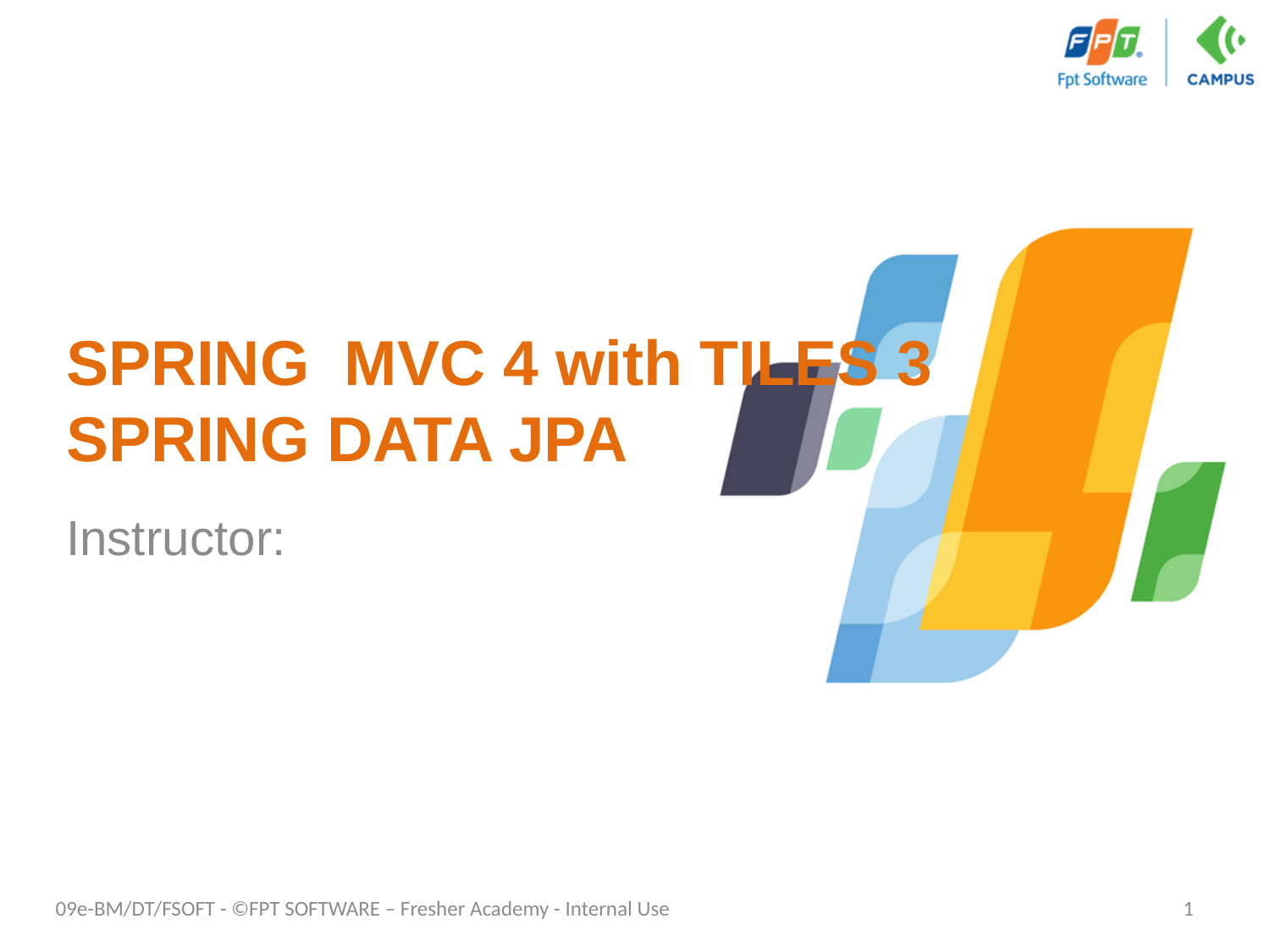

# SPRING  MVC 4 with TILES 3 SPRING DATA JPA
Instructor:
09e-BM/DT/FSOFT - ©FPT SOFTWARE – Fresher Academy - Internal Use
1